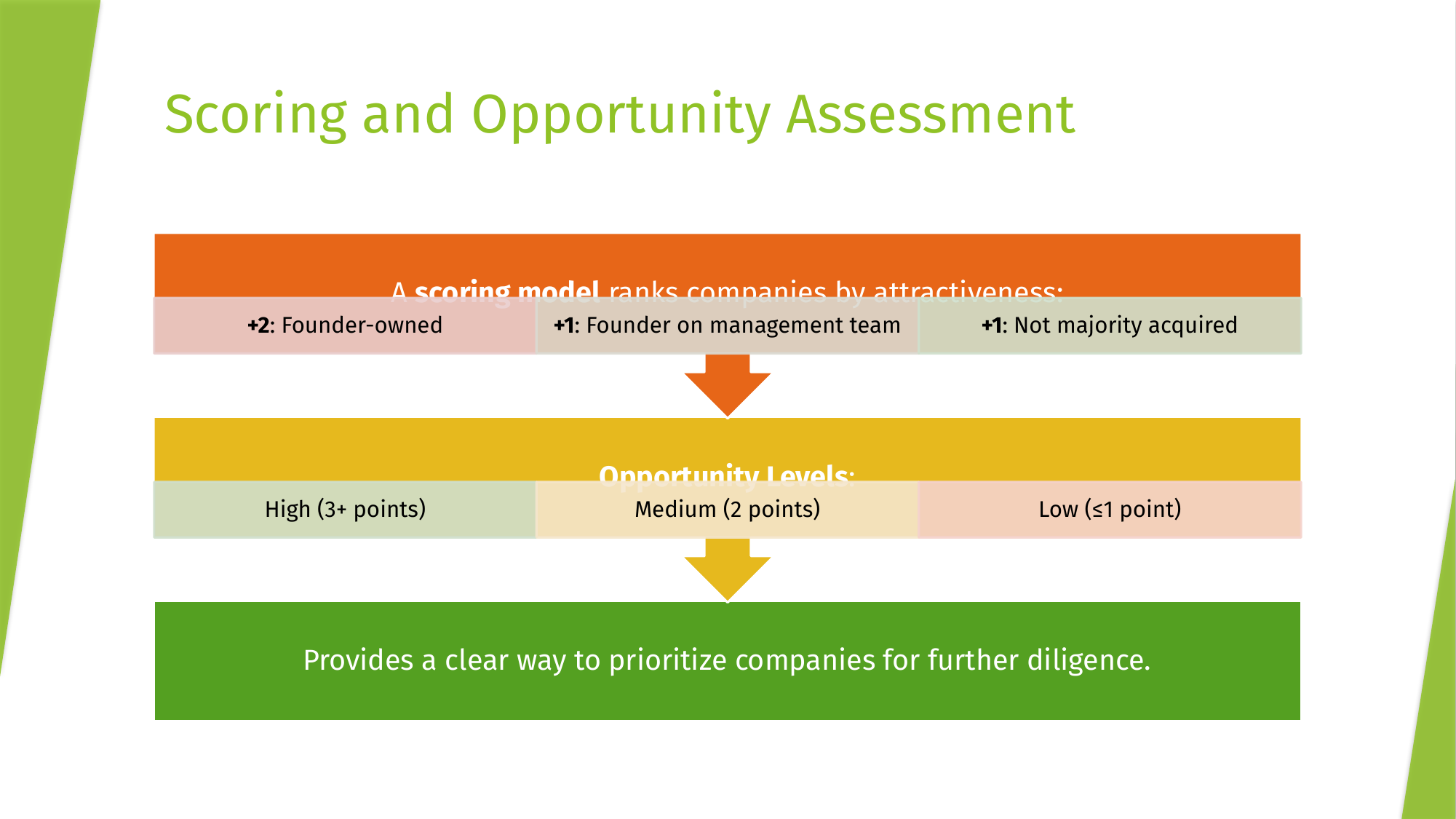

# Scoring and Opportunity Assessment
Provides a clear way to prioritize companies for further diligence.
Opportunity Levels:
High (3+ points)
Medium (2 points)
Low (≤1 point)
A scoring model ranks companies by attractiveness:
+2: Founder-owned
+1: Founder on management team
+1: Not majority acquired